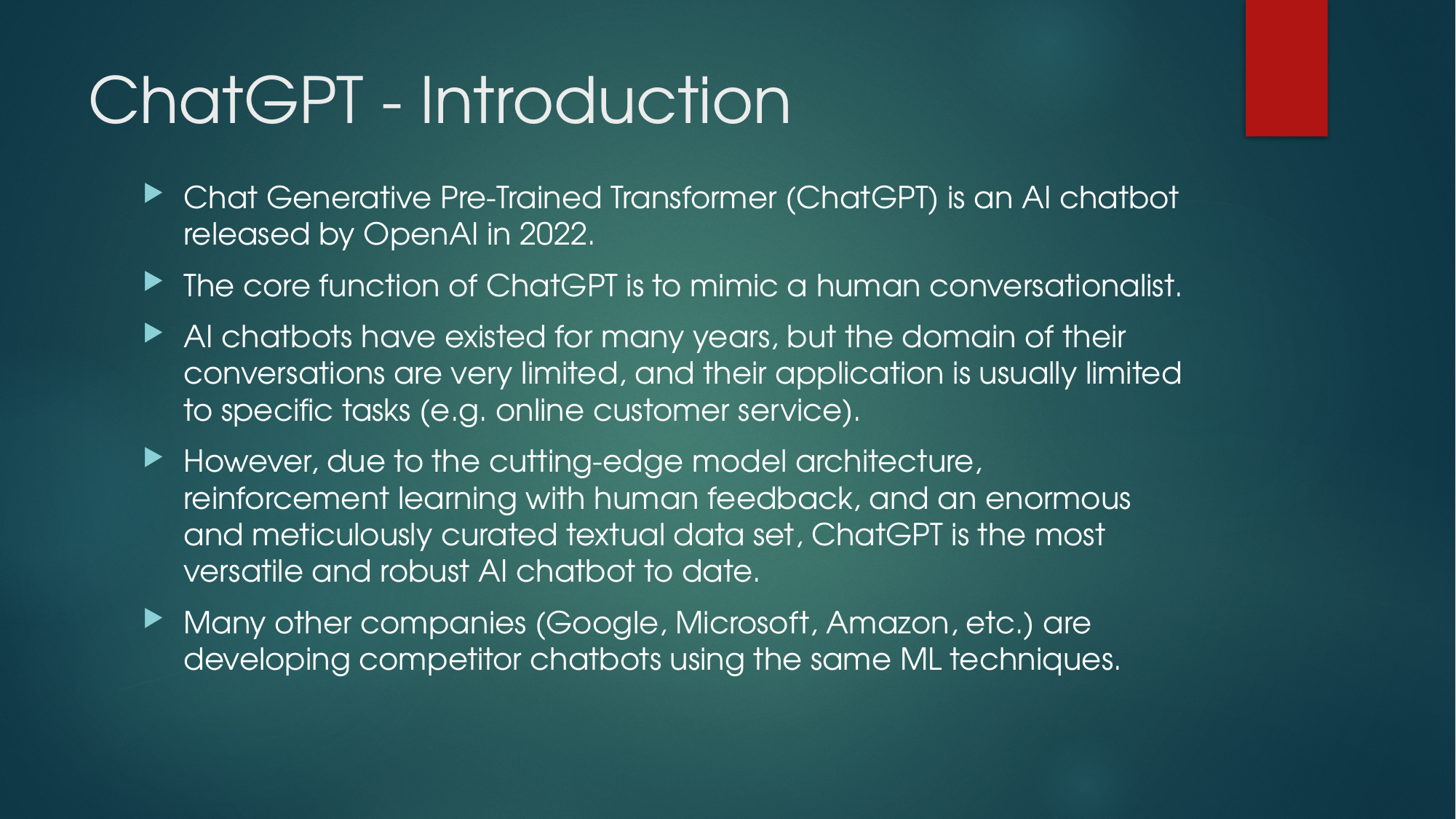

# ChatGPT - Introduction
Chat Generative Pre-Trained Transformer (ChatGPT) is an AI chatbot released by OpenAI in 2022.
The core function of ChatGPT is to mimic a human conversationalist.
AI chatbots have existed for many years, but the domain of their conversations are very limited, and their application is usually limited to specific tasks (e.g. online customer service).
However, due to the cutting-edge model architecture, reinforcement learning with human feedback, and an enormous and meticulously curated textual data set, ChatGPT is the most versatile and robust AI chatbot to date.
Many other companies (Google, Microsoft, Amazon, etc.) are developing competitor chatbots using the same ML techniques.